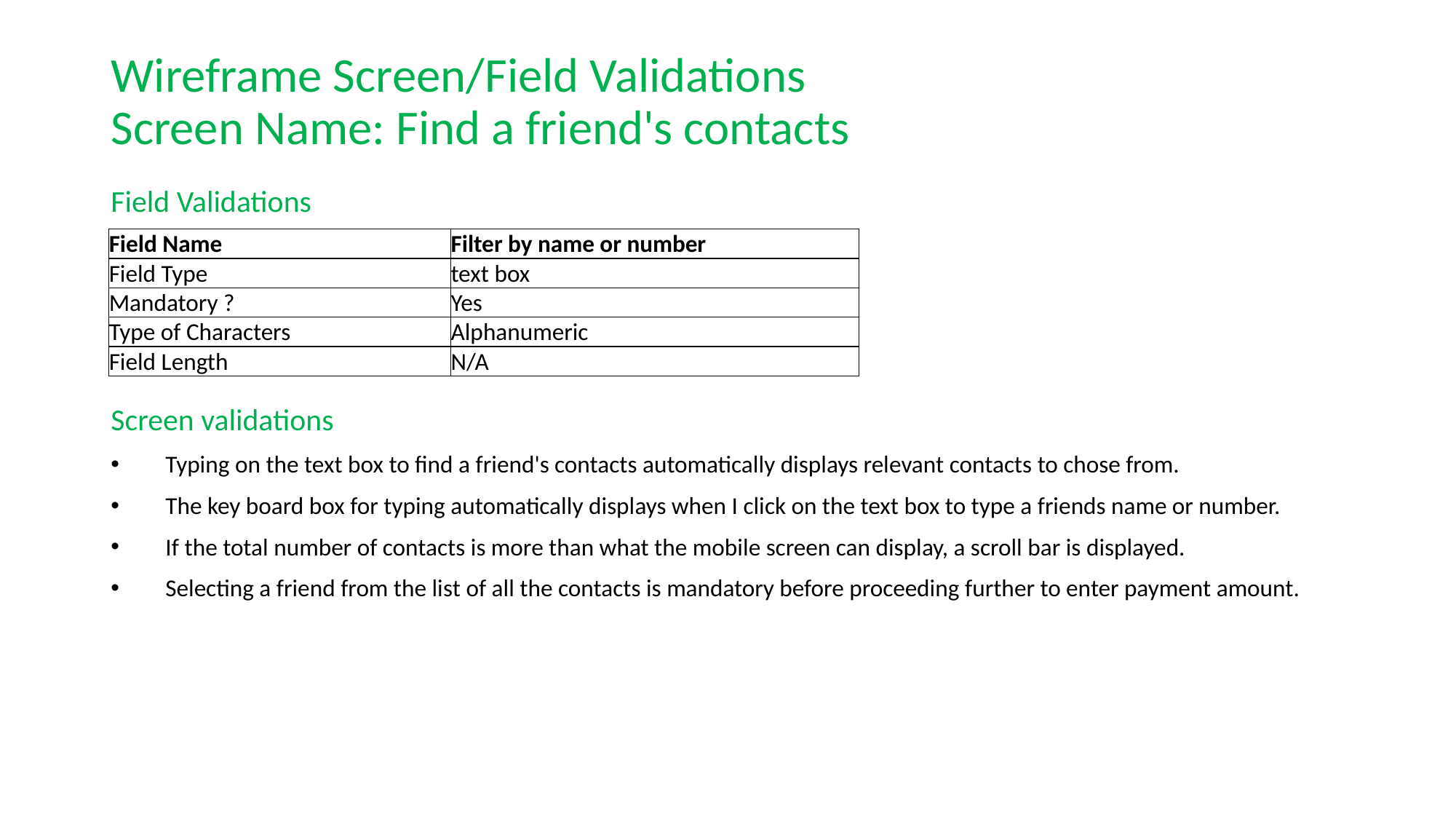

# Wireframe Screen/Field Validations Screen Name: Find a friend's contacts
Field Validations

Screen validations
Typing on the text box to find a friend's contacts automatically displays relevant contacts to chose from.
The key board box for typing automatically displays when I click on the text box to type a friends name or number.
If the total number of contacts is more than what the mobile screen can display, a scroll bar is displayed.
Selecting a friend from the list of all the contacts is mandatory before proceeding further to enter payment amount.

| Field Name | Filter by name or number |
| --- | --- |
| Field Type | text box |
| Mandatory ? | Yes |
| Type of Characters | Alphanumeric |
| Field Length | N/A |